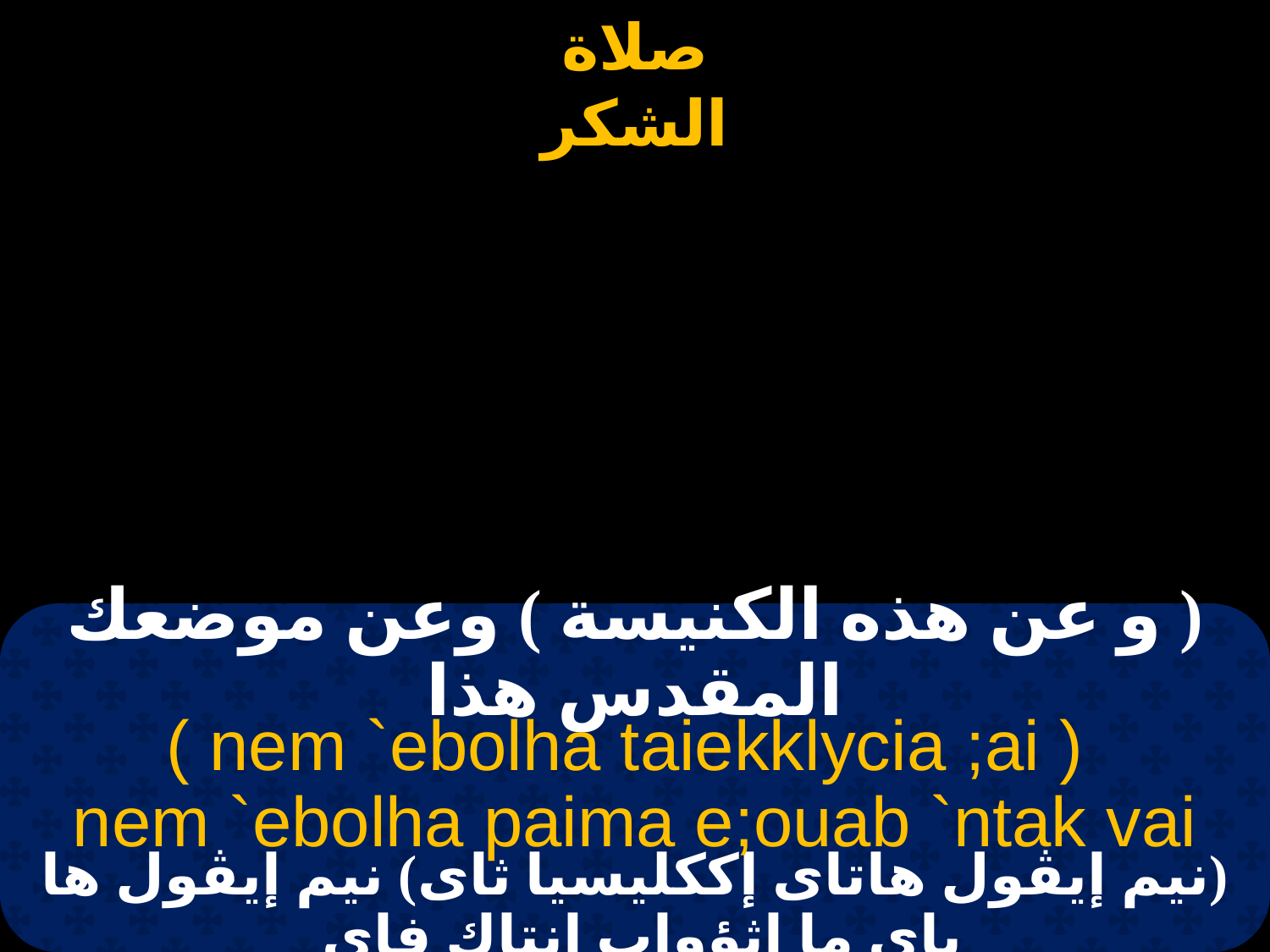

# ( و عن هذه الكنيسة ) وعن موضعك المقدس هذا
( nem `ebolha taiekklycia ;ai )
nem `ebolha paima e;ouab `ntak vai
(نيم إيڤول هاتاى إككليسيا ثاى) نيم إيڤول ها باى ما إثؤواب إنتاك فاى